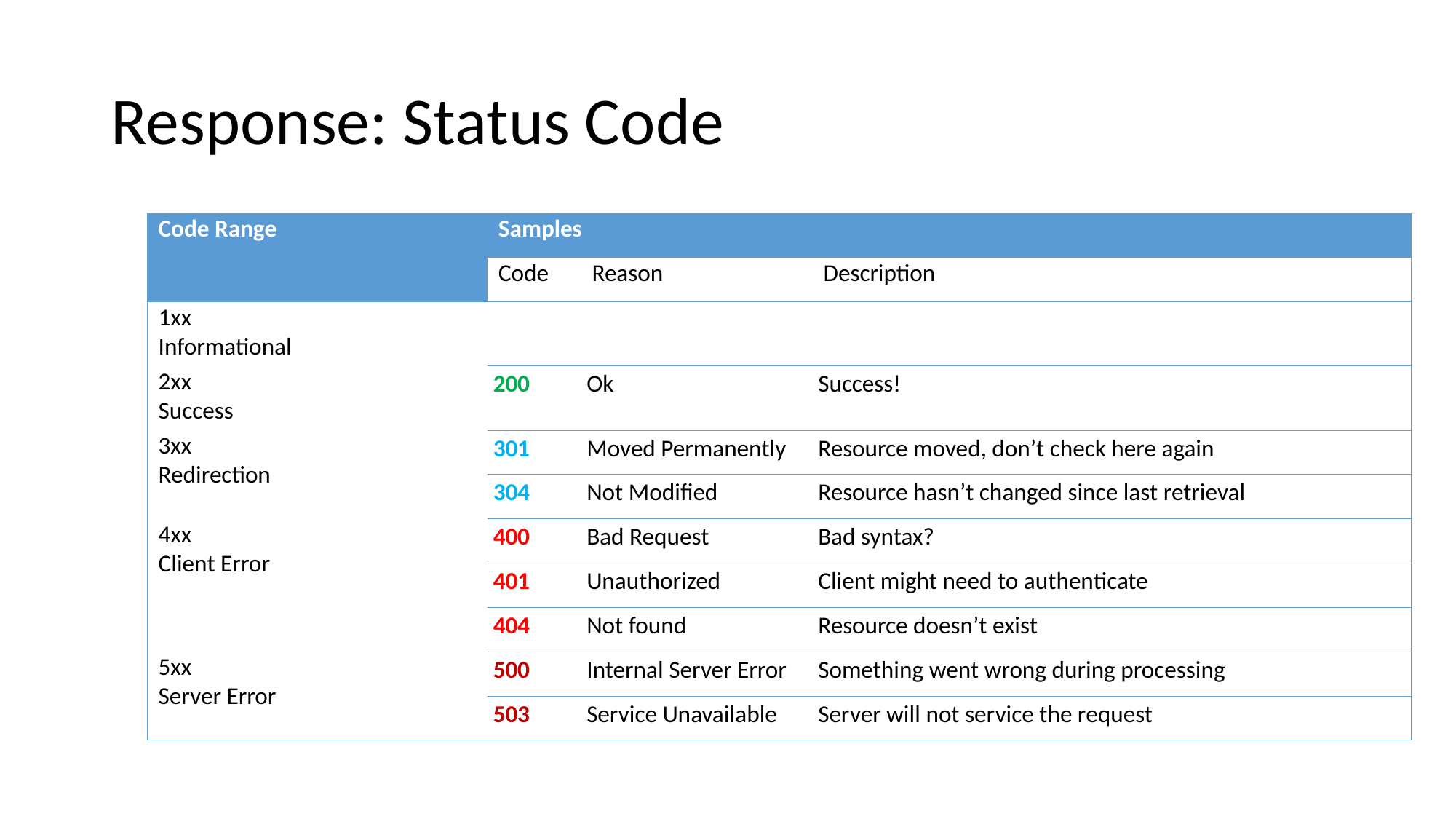

# Response: Status Code
| Code Range | Samples |  |  |
| --- | --- | --- | --- |
|  | Code | Reason | Description |
| 1xx Informational |  |  |  |
| 2xx Success | 200 | Ok | Success! |
| 3xx Redirection | 301 | Moved Permanently | Resource moved, don’t check here again |
|  | 304 | Not Modified | Resource hasn’t changed since last retrieval |
| 4xx Client Error | 400 | Bad Request | Bad syntax? |
|  | 401 | Unauthorized | Client might need to authenticate |
|  | 404 | Not found | Resource doesn’t exist |
| 5xx Server Error | 500 | Internal Server Error | Something went wrong during processing |
|  | 503 | Service Unavailable | Server will not service the request |